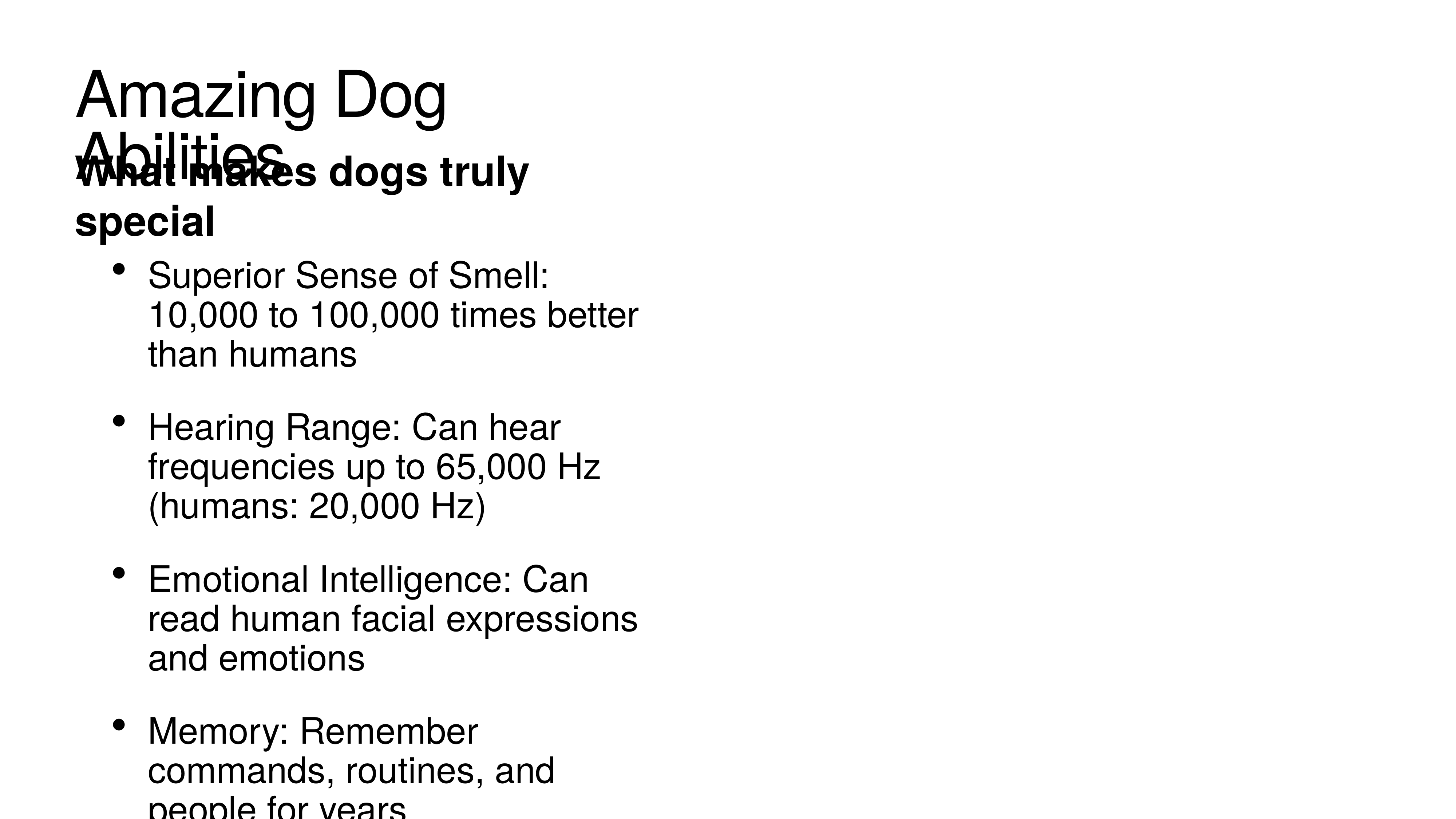

# Amazing Dog Abilities
What makes dogs truly special
Superior Sense of Smell: 10,000 to 100,000 times better than humans
Hearing Range: Can hear frequencies up to 65,000 Hz (humans: 20,000 Hz)
Emotional Intelligence: Can read human facial expressions and emotions
Memory: Remember commands, routines, and people for years
Problem Solving: Learn complex tasks and adapt to new situations
Social Skills: Understand pack hierarchy and human social cues